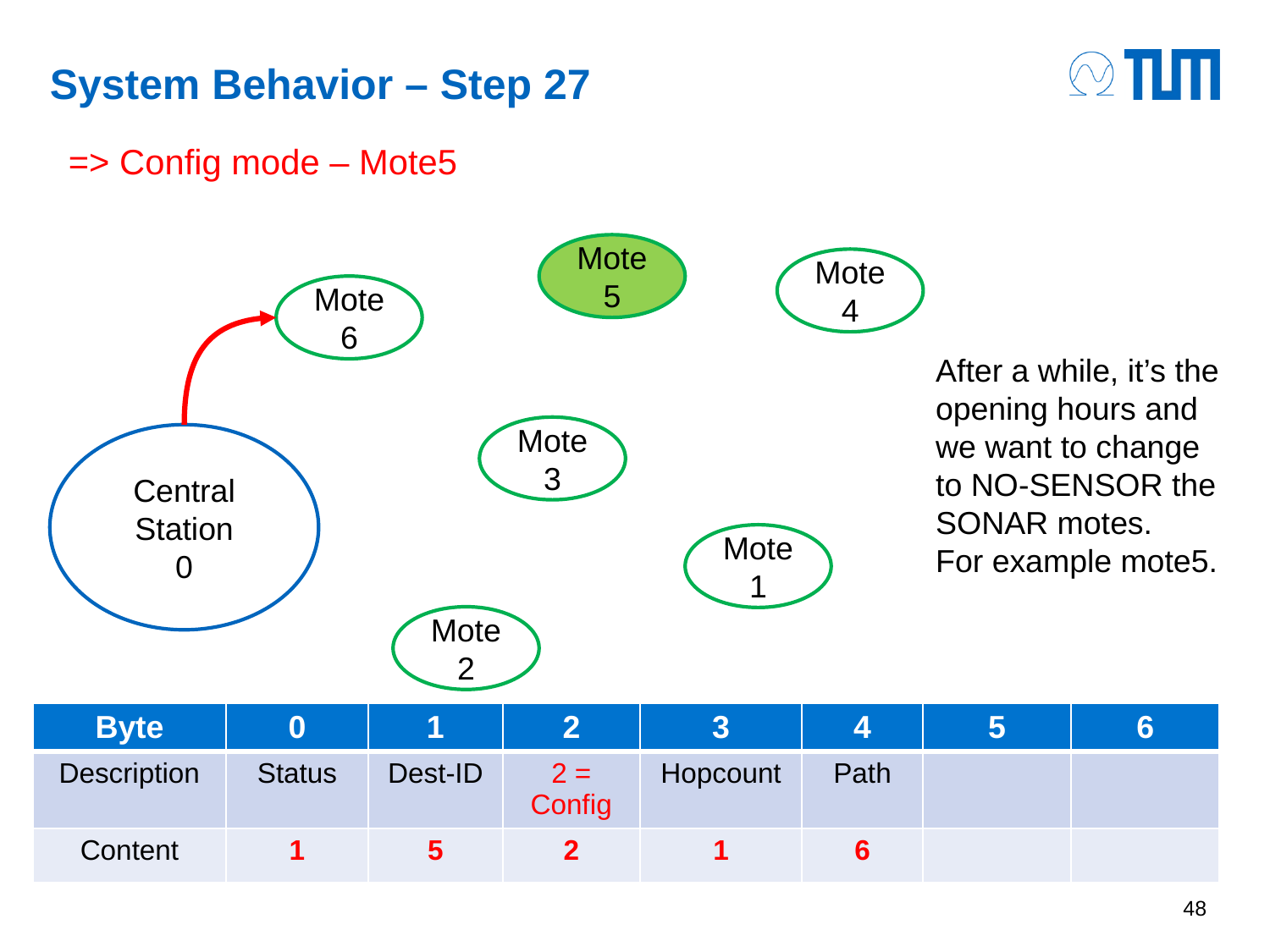

# System Behavior – Step 27
=> Config mode – Mote5
Mote 5
Mote 4
Mote 6
After a while, it’s the opening hours and we want to change to NO-SENSOR the SONAR motes.
For example mote5.
Mote 3
Central Station
0
Mote 1
Mote 2
| Byte | 0 | 1 | 2 | 3 | 4 | 5 | 6 |
| --- | --- | --- | --- | --- | --- | --- | --- |
| Description | Status | Dest-ID | 2 = Config | Hopcount | Path |  |  |
| Content | 1 | 5 | 2 | 1 | 6 |  |  |
48